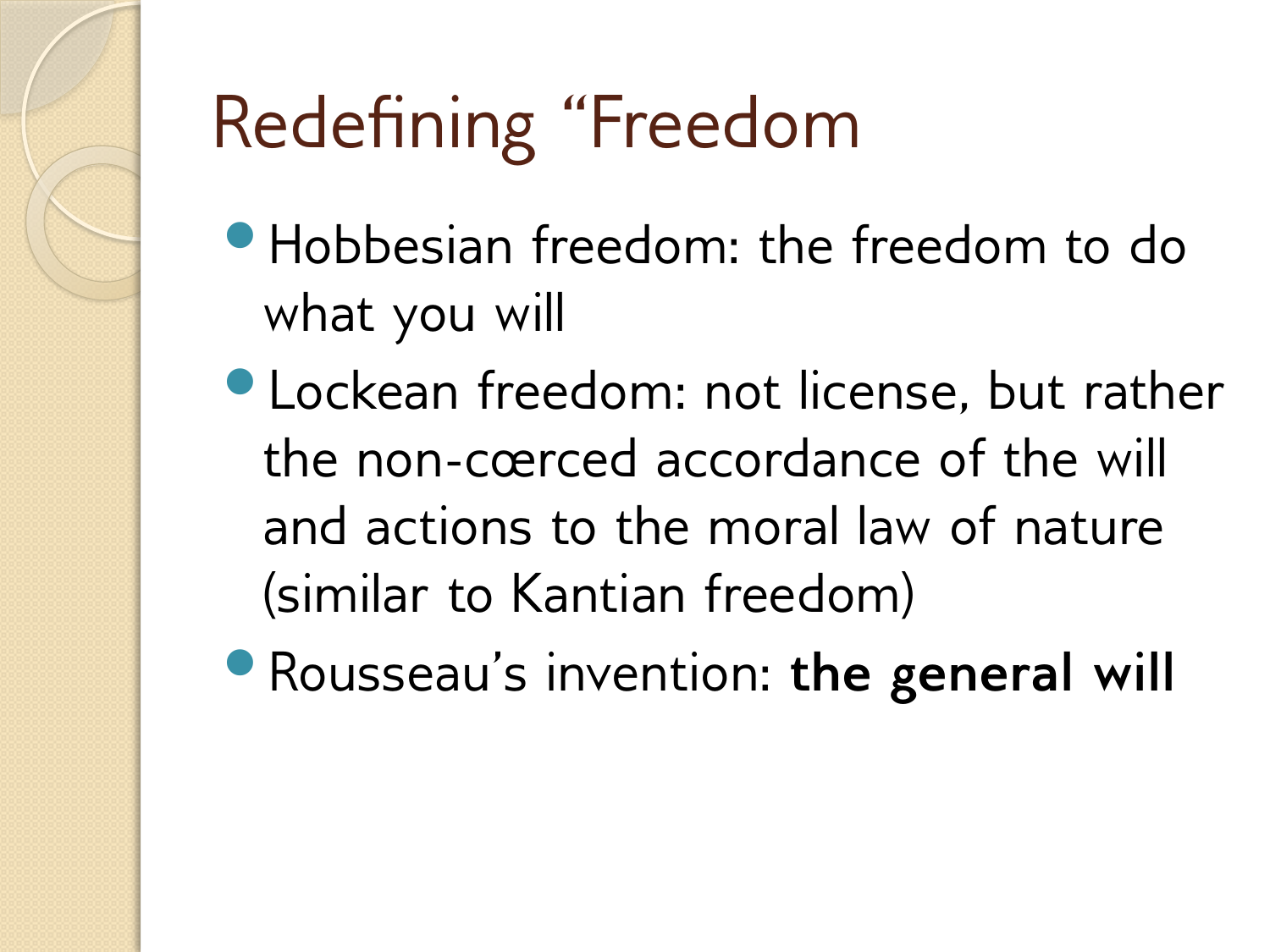

# Redefining “Freedom
Hobbesian freedom: the freedom to do what you will
Lockean freedom: not license, but rather the non-coerced accordance of the will and actions to the moral law of nature (similar to Kantian freedom)
Rousseau’s invention: the general will